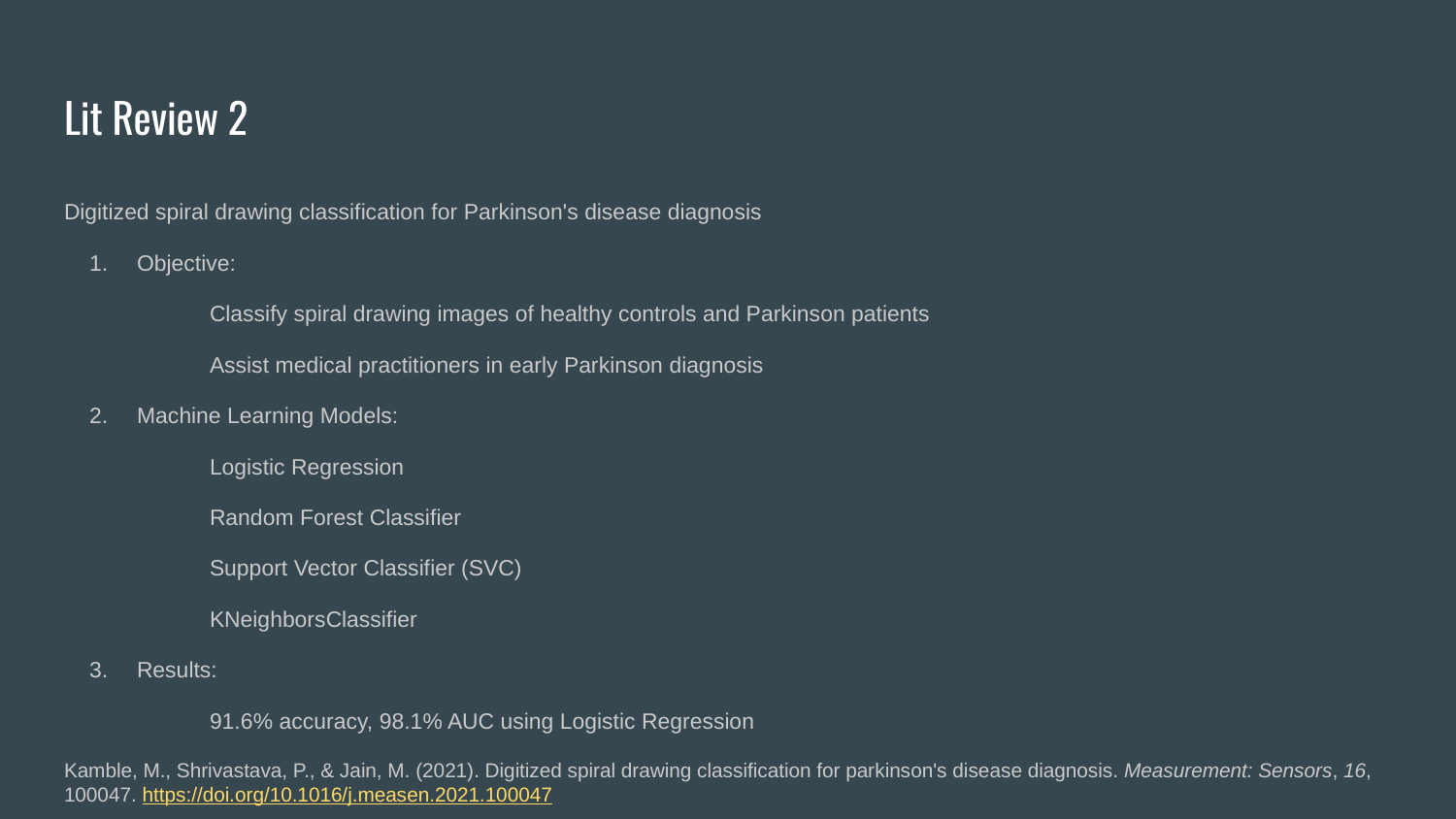

# Lit Review 2
Digitized spiral drawing classification for Parkinson's disease diagnosis
Objective:
Classify spiral drawing images of healthy controls and Parkinson patients
Assist medical practitioners in early Parkinson diagnosis
Machine Learning Models:
Logistic Regression
Random Forest Classifier
Support Vector Classifier (SVC)
KNeighborsClassifier
Results:
91.6% accuracy, 98.1% AUC using Logistic Regression
Kamble, M., Shrivastava, P., & Jain, M. (2021). Digitized spiral drawing classification for parkinson's disease diagnosis. Measurement: Sensors, 16, 100047. https://doi.org/10.1016/j.measen.2021.100047